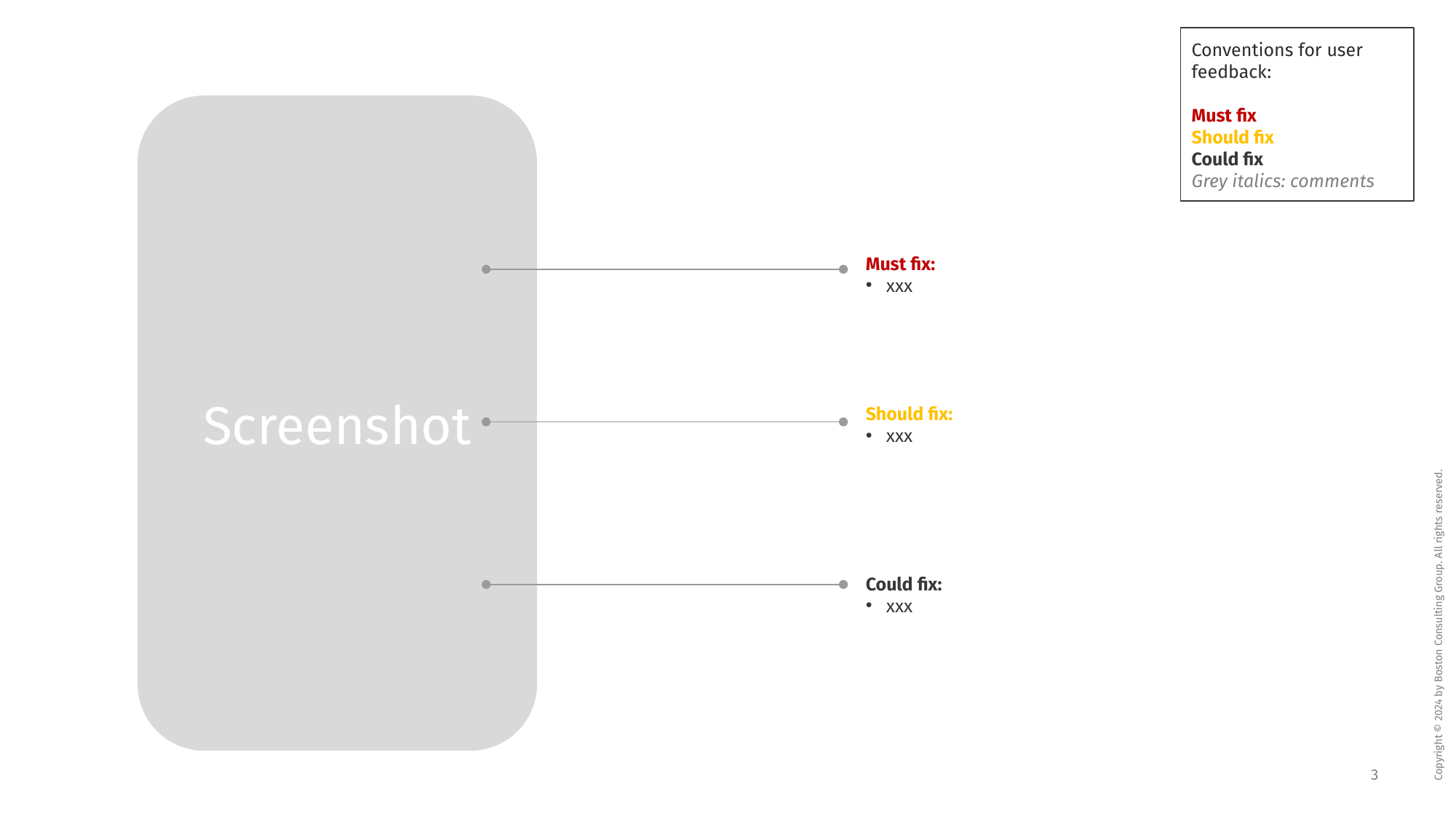

Conventions for user feedback:

Must fix
Should fix
Could fix
Grey italics: comments
Screenshot
Must fix:
xxx
Should fix:
xxx
Could fix:
xxx